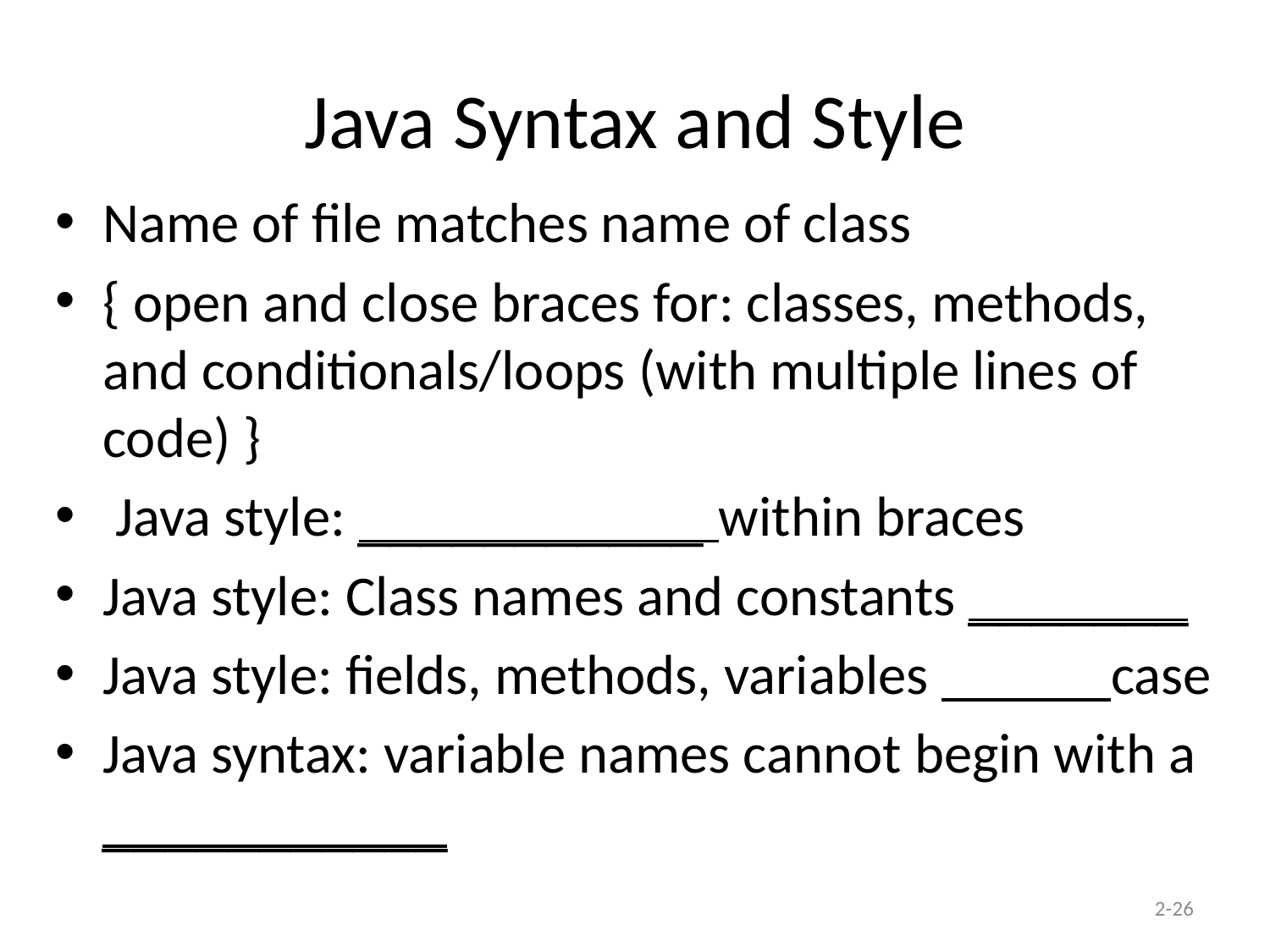

# Java Syntax and Style
Name of file matches name of class
{ open and close braces for: classes, methods,  and conditionals/loops (with multiple lines of code) }
 Java style: ___________ within braces
Java style: Class names and constants _______
Java style: fields, methods, variables ______case
Java syntax: variable names cannot begin with a ___________

2-26